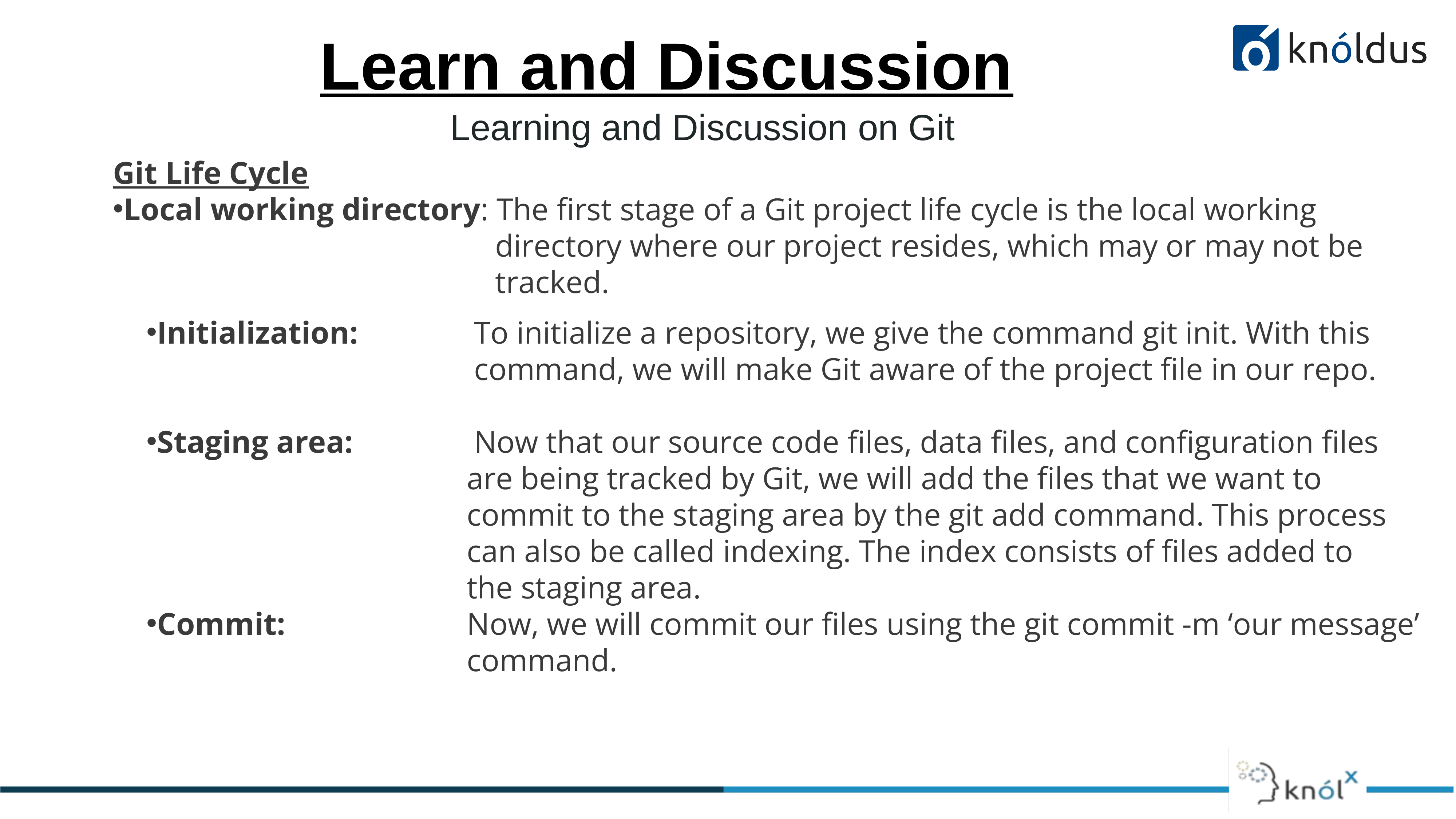

Learn and Discussion
					Learning and Discussion on Git
Git Life Cycle
Local working directory: The first stage of a Git project life cycle is the local working 								directory where our project resides, which may or may not be 							tracked.

Initialization: 		To initialize a repository, we give the command git init. With this     			              	command, we will make Git aware of the project file in our repo.

Staging area: 			Now that our source code files, data files, and configuration files 					  	      are being tracked by Git, we will add the files that we want to 					           	      commit to the staging area by the git add command. This process 				     		      can also be called indexing. The index consists of files added to 					     	      the staging area.
Commit:         		      Now, we will commit our files using the git commit -m ‘our message’ 					      command.